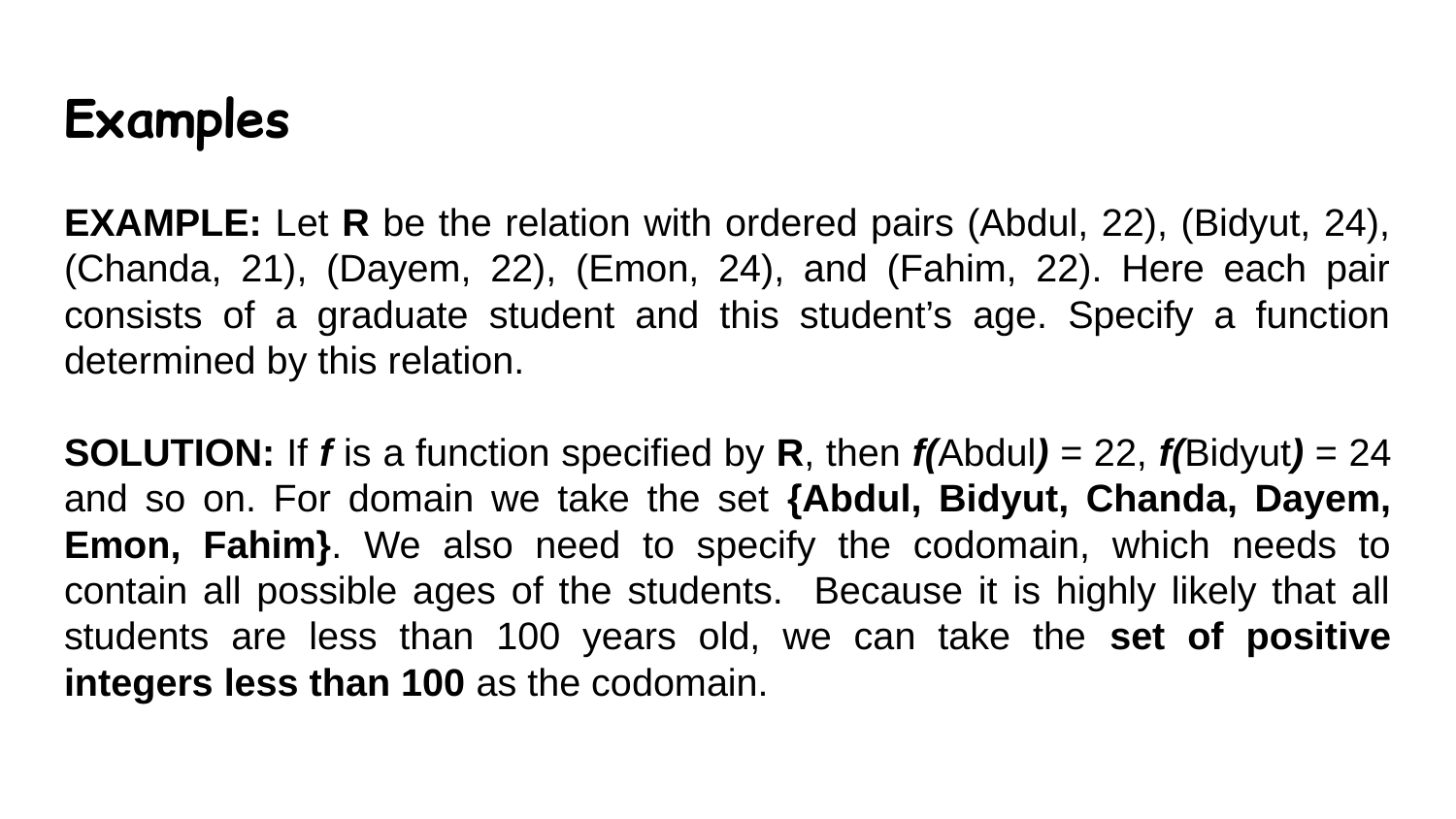

# Examples
EXAMPLE: Let R be the relation with ordered pairs (Abdul, 22), (Bidyut, 24), (Chanda, 21), (Dayem, 22), (Emon, 24), and (Fahim, 22). Here each pair consists of a graduate student and this student’s age. Specify a function determined by this relation.

SOLUTION: If f is a function specified by R, then f(Abdul) = 22, f(Bidyut) = 24 and so on. For domain we take the set {Abdul, Bidyut, Chanda, Dayem, Emon, Fahim}. We also need to specify the codomain, which needs to contain all possible ages of the students.  Because it is highly likely that all students are less than 100 years old, we can take the set of positive integers less than 100 as the codomain.